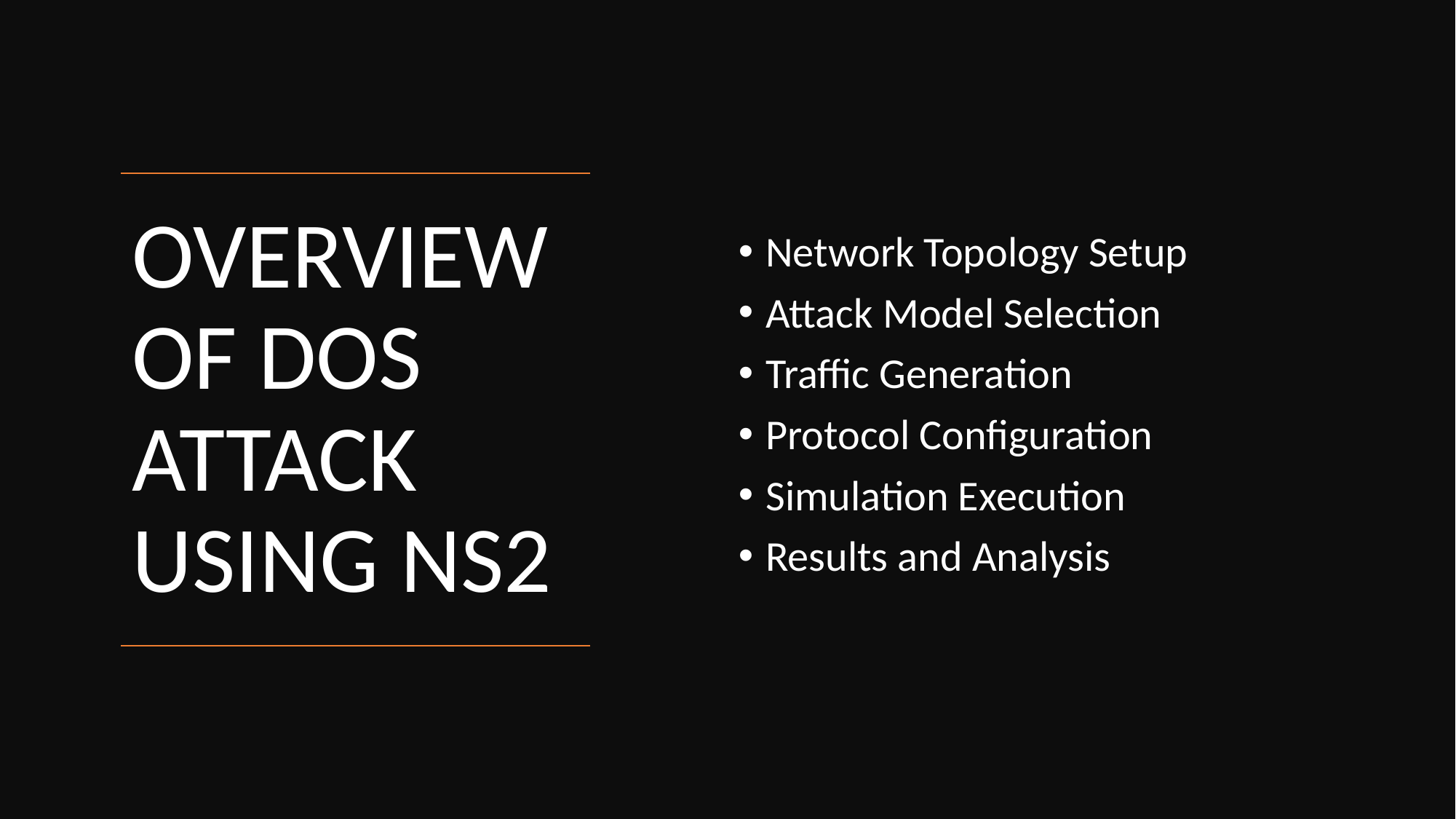

Network Topology Setup
Attack Model Selection
Traffic Generation
Protocol Configuration
Simulation Execution
Results and Analysis
# OVERVIEW OF DOS ATTACK USING NS2